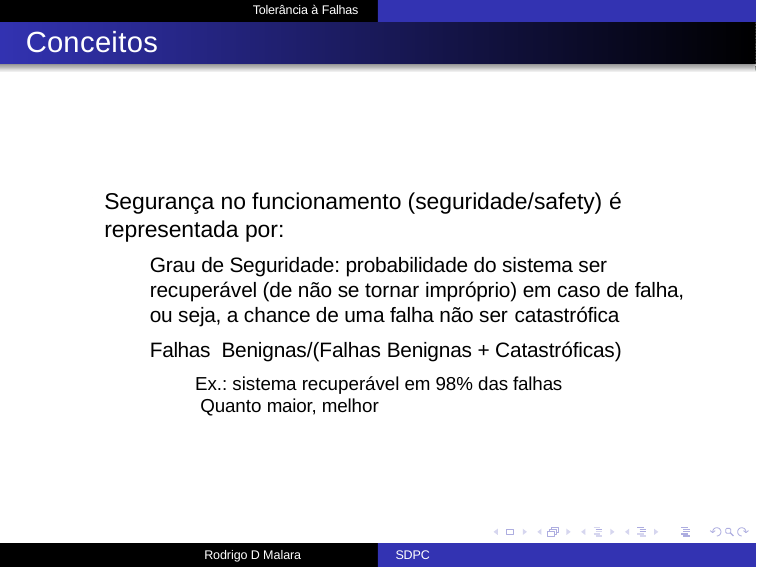

Tolerância à Falhas
# Conceitos

Segurança no funcionamento (seguridade/safety) é representada por:
Grau de Seguridade: probabilidade do sistema ser  recuperável (de não se tornar impróprio) em caso de falha,  ou seja, a chance de uma falha não ser catastrófica
Falhas  Benignas/(Falhas Benignas + Catastróficas)
Ex.: sistema recuperável em 98% das falhas  Quanto maior, melhor

Rodrigo D Malara
SDPC